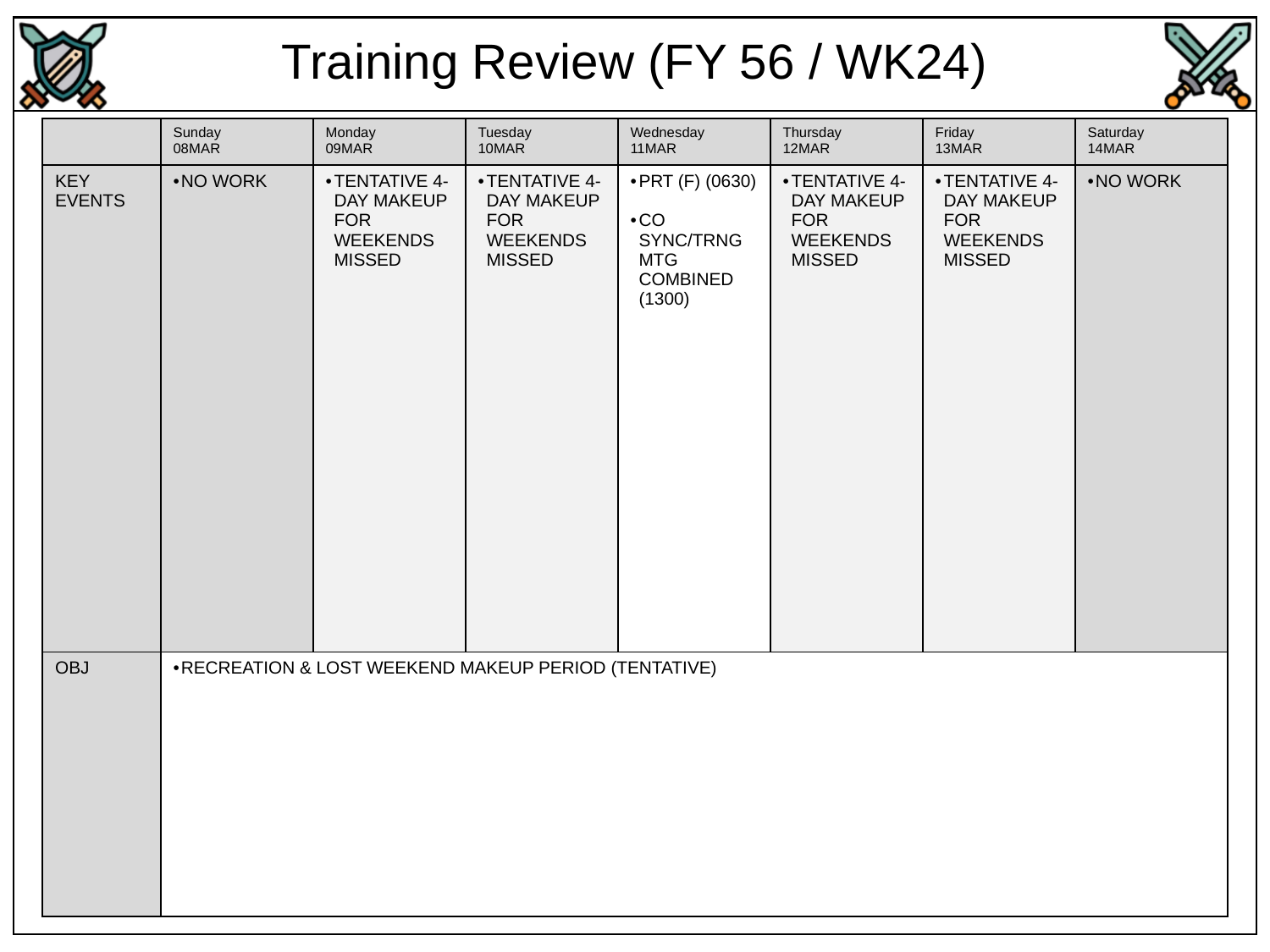

Training Review (FY 56 / WK24)
|  | Sunday 08MAR | Monday 09MAR | Tuesday 10MAR | Wednesday 11MAR | Thursday 12MAR | Friday 13MAR | Saturday 14MAR |
| --- | --- | --- | --- | --- | --- | --- | --- |
| KEY EVENTS | NO WORK | TENTATIVE 4-DAY MAKEUP FOR WEEKENDS MISSED | TENTATIVE 4-DAY MAKEUP FOR WEEKENDS MISSED | PRT (F) (0630) CO SYNC/TRNG MTG COMBINED (1300) | TENTATIVE 4-DAY MAKEUP FOR WEEKENDS MISSED | TENTATIVE 4-DAY MAKEUP FOR WEEKENDS MISSED | NO WORK |
| OBJ | RECREATION & LOST WEEKEND MAKEUP PERIOD (TENTATIVE) |  |  |  |  |  |  |